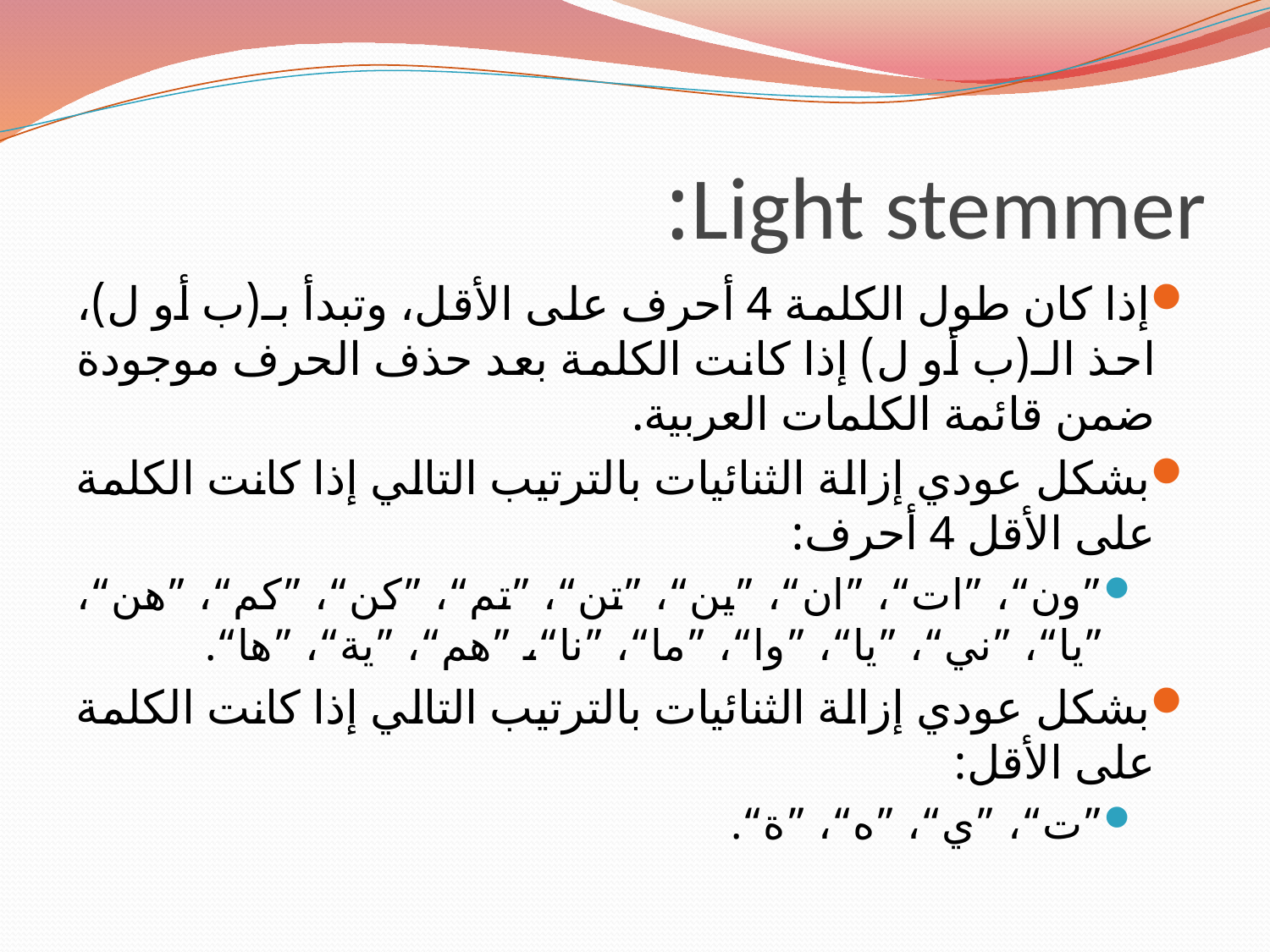

# Light stemmer:
إذا كان طول الكلمة 4 أحرف على الأقل، وتبدأ بـ(ب أو ل)، احذ الـ(ب أو ل) إذا كانت الكلمة بعد حذف الحرف موجودة ضمن قائمة الكلمات العربية.
بشكل عودي إزالة الثنائيات بالترتيب التالي إذا كانت الكلمة على الأقل 4 أحرف:
”ون“، ”ات“، ”ان“، ”ين“، ”تن“، ”تم“، ”كن“، ”كم“، ”هن“، ”يا“، ”ني“، ”يا“، ”وا“، ”ما“، ”نا“، ”هم“، ”ية“، ”ها“.
بشكل عودي إزالة الثنائيات بالترتيب التالي إذا كانت الكلمة على الأقل:
”ت“، ”ي“، ”ه“، ”ة“.